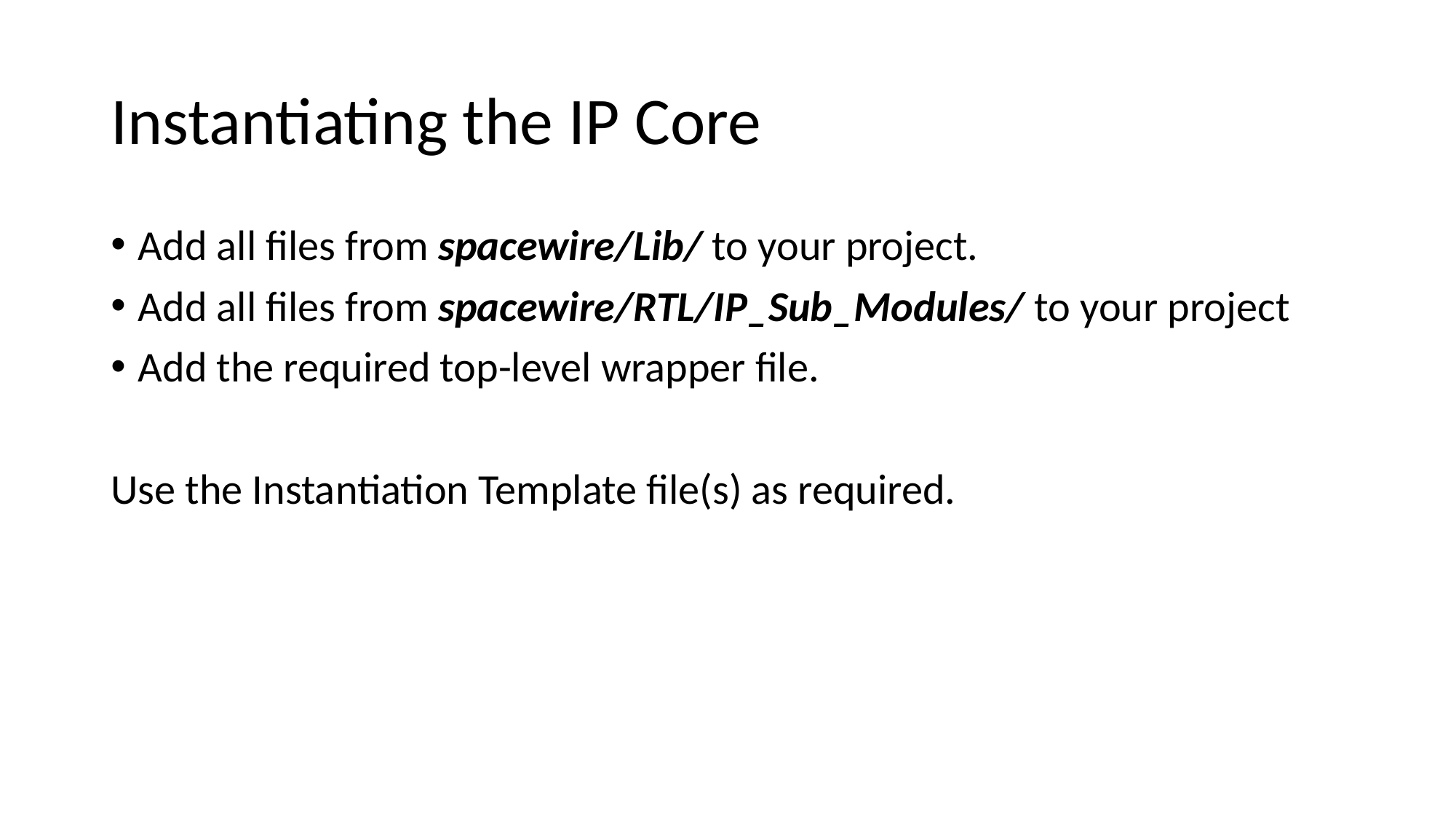

# Instantiating the IP Core
Add all files from spacewire/Lib/ to your project.
Add all files from spacewire/RTL/IP_Sub_Modules/ to your project
Add the required top-level wrapper file.

Use the Instantiation Template file(s) as required.